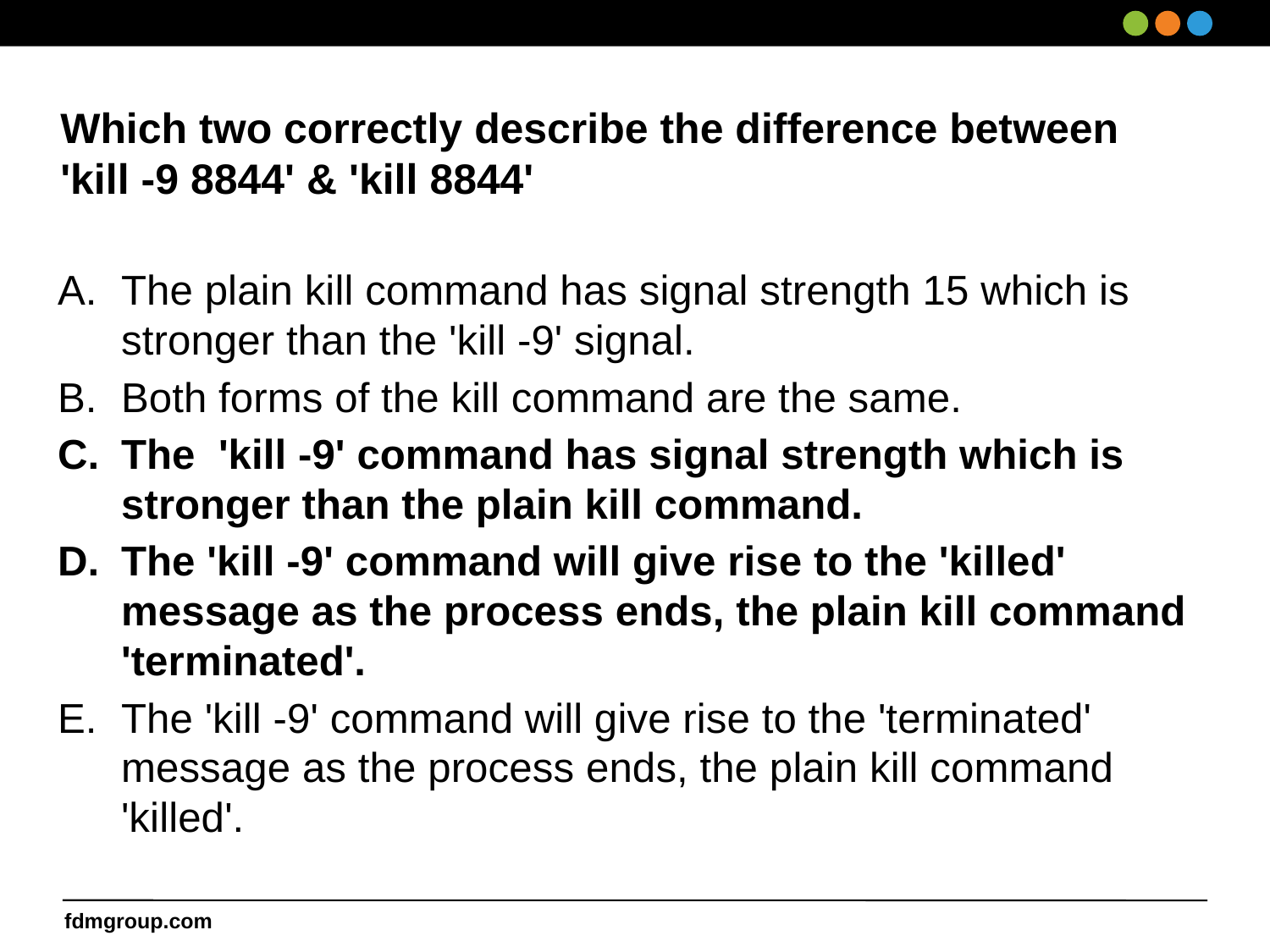

# Which two correctly describe the difference between 'kill -9 8844' & 'kill 8844'
The plain kill command has signal strength 15 which is stronger than the 'kill -9' signal.
Both forms of the kill command are the same.
The  'kill -9' command has signal strength which is stronger than the plain kill command.
The 'kill -9' command will give rise to the 'killed' message as the process ends, the plain kill command 'terminated'.
The 'kill -9' command will give rise to the 'terminated' message as the process ends, the plain kill command 'killed'.